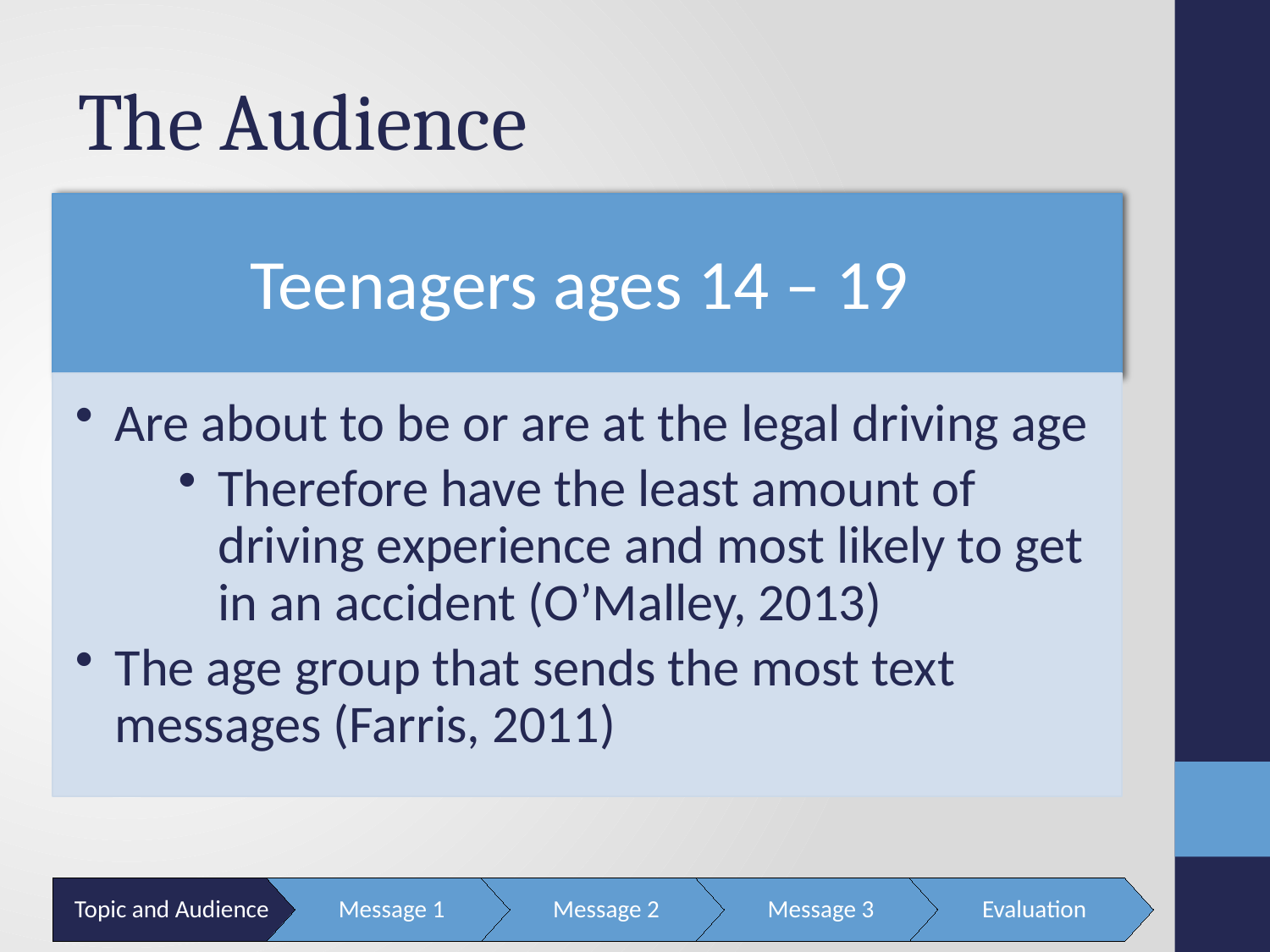

# The Audience
Teenagers ages 14 – 19
Are about to be or are at the legal driving age
Therefore have the least amount of driving experience and most likely to get in an accident (O’Malley, 2013)
The age group that sends the most text messages (Farris, 2011)